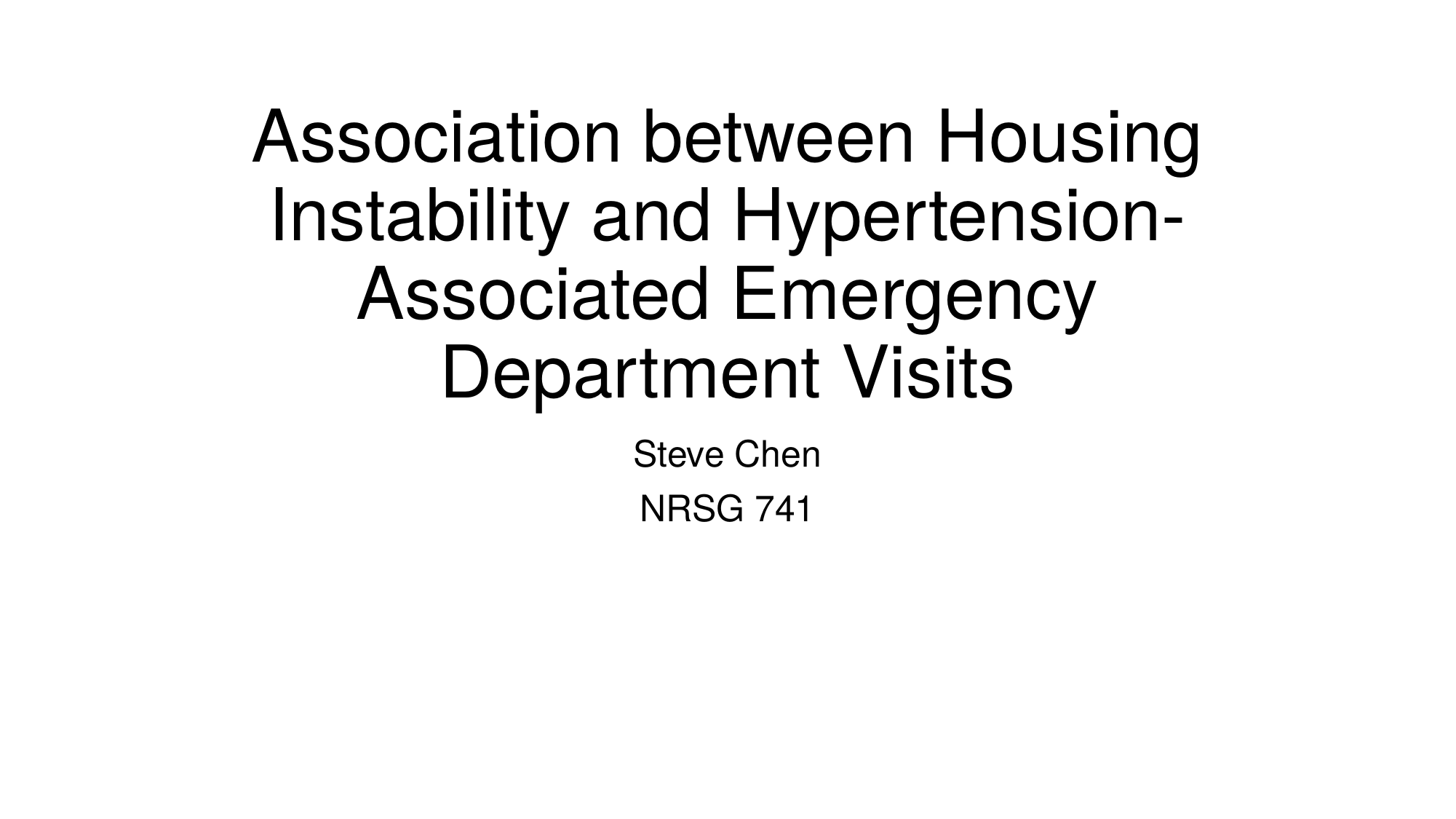

# Association between Housing Instability and Hypertension-Associated Emergency Department Visits
Steve Chen
NRSG 741